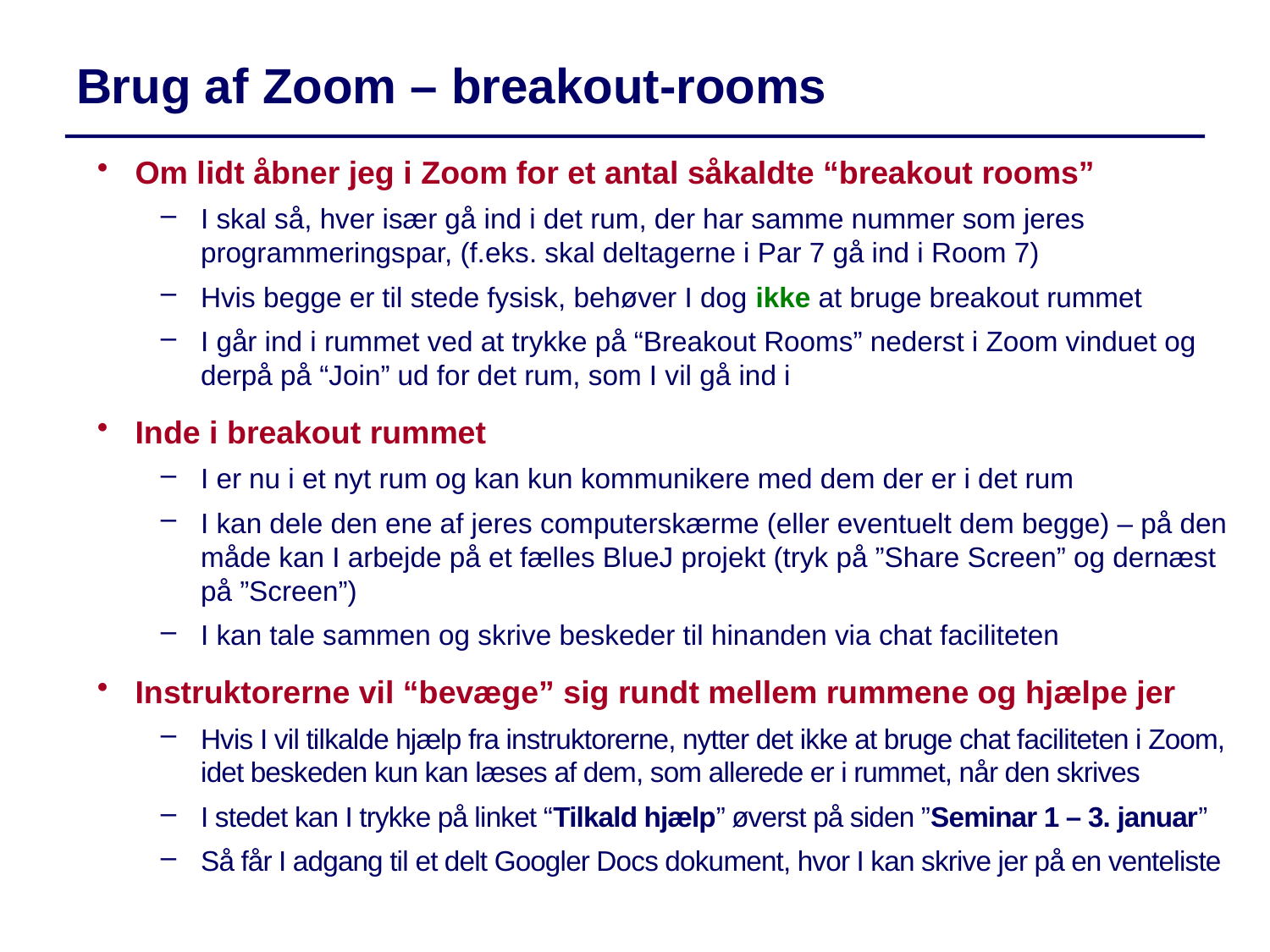

Brug af Zoom – breakout-rooms
Om lidt åbner jeg i Zoom for et antal såkaldte “breakout rooms”
I skal så, hver især gå ind i det rum, der har samme nummer som jeres programmeringspar, (f.eks. skal deltagerne i Par 7 gå ind i Room 7)
Hvis begge er til stede fysisk, behøver I dog ikke at bruge breakout rummet
I går ind i rummet ved at trykke på “Breakout Rooms” nederst i Zoom vinduet og derpå på “Join” ud for det rum, som I vil gå ind i
Inde i breakout rummet
I er nu i et nyt rum og kan kun kommunikere med dem der er i det rum
I kan dele den ene af jeres computerskærme (eller eventuelt dem begge) – på den måde kan I arbejde på et fælles BlueJ projekt (tryk på ”Share Screen” og dernæst på ”Screen”)
I kan tale sammen og skrive beskeder til hinanden via chat faciliteten
Instruktorerne vil “bevæge” sig rundt mellem rummene og hjælpe jer
Hvis I vil tilkalde hjælp fra instruktorerne, nytter det ikke at bruge chat faciliteten i Zoom, idet beskeden kun kan læses af dem, som allerede er i rummet, når den skrives
I stedet kan I trykke på linket “Tilkald hjælp” øverst på siden ”Seminar 1 – 3. januar”
Så får I adgang til et delt Googler Docs dokument, hvor I kan skrive jer på en venteliste